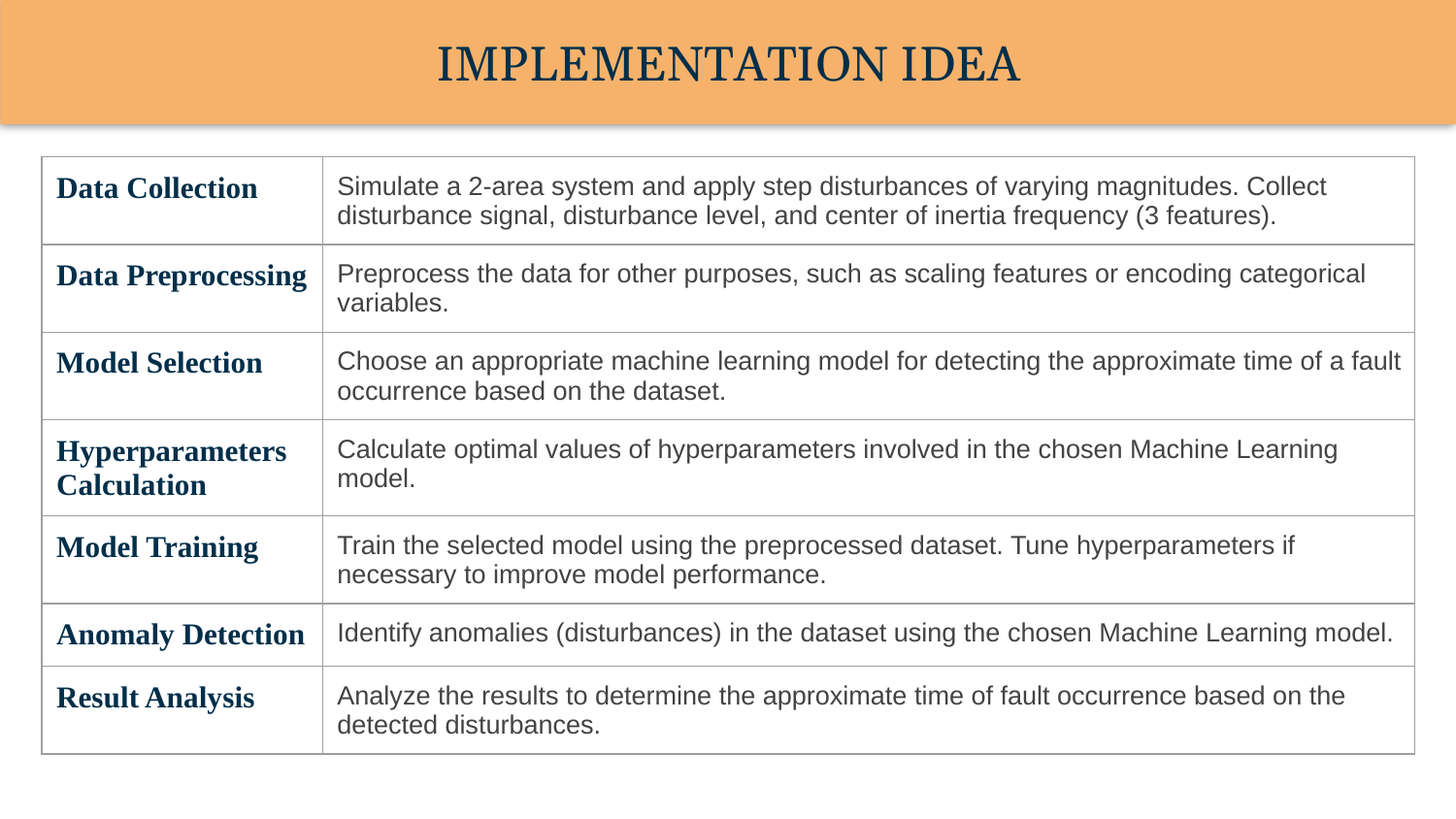

IMPLEMENTATION IDEA
| Data Collection | Simulate a 2-area system and apply step disturbances of varying magnitudes. Collect disturbance signal, disturbance level, and center of inertia frequency (3 features). |
| --- | --- |
| Data Preprocessing | Preprocess the data for other purposes, such as scaling features or encoding categorical variables. |
| Model Selection | Choose an appropriate machine learning model for detecting the approximate time of a fault occurrence based on the dataset. |
| Hyperparameters Calculation | Calculate optimal values of hyperparameters involved in the chosen Machine Learning model. |
| Model Training | Train the selected model using the preprocessed dataset. Tune hyperparameters if necessary to improve model performance. |
| Anomaly Detection | Identify anomalies (disturbances) in the dataset using the chosen Machine Learning model. |
| Result Analysis | Analyze the results to determine the approximate time of fault occurrence based on the detected disturbances. |